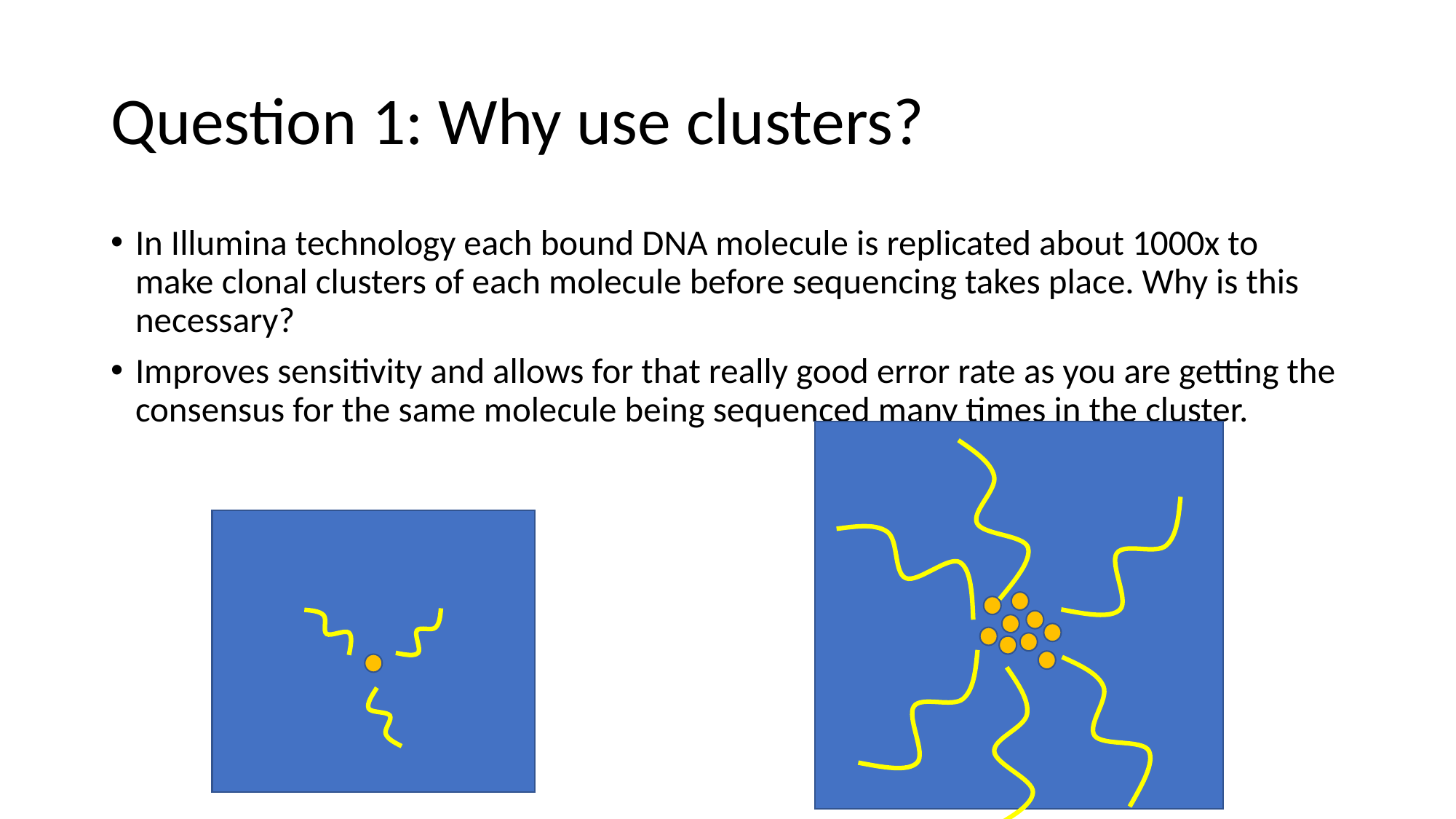

# Question 1: Why use clusters?
In Illumina technology each bound DNA molecule is replicated about 1000x to make clonal clusters of each molecule before sequencing takes place. Why is this necessary?
Improves sensitivity and allows for that really good error rate as you are getting the consensus for the same molecule being sequenced many times in the cluster.